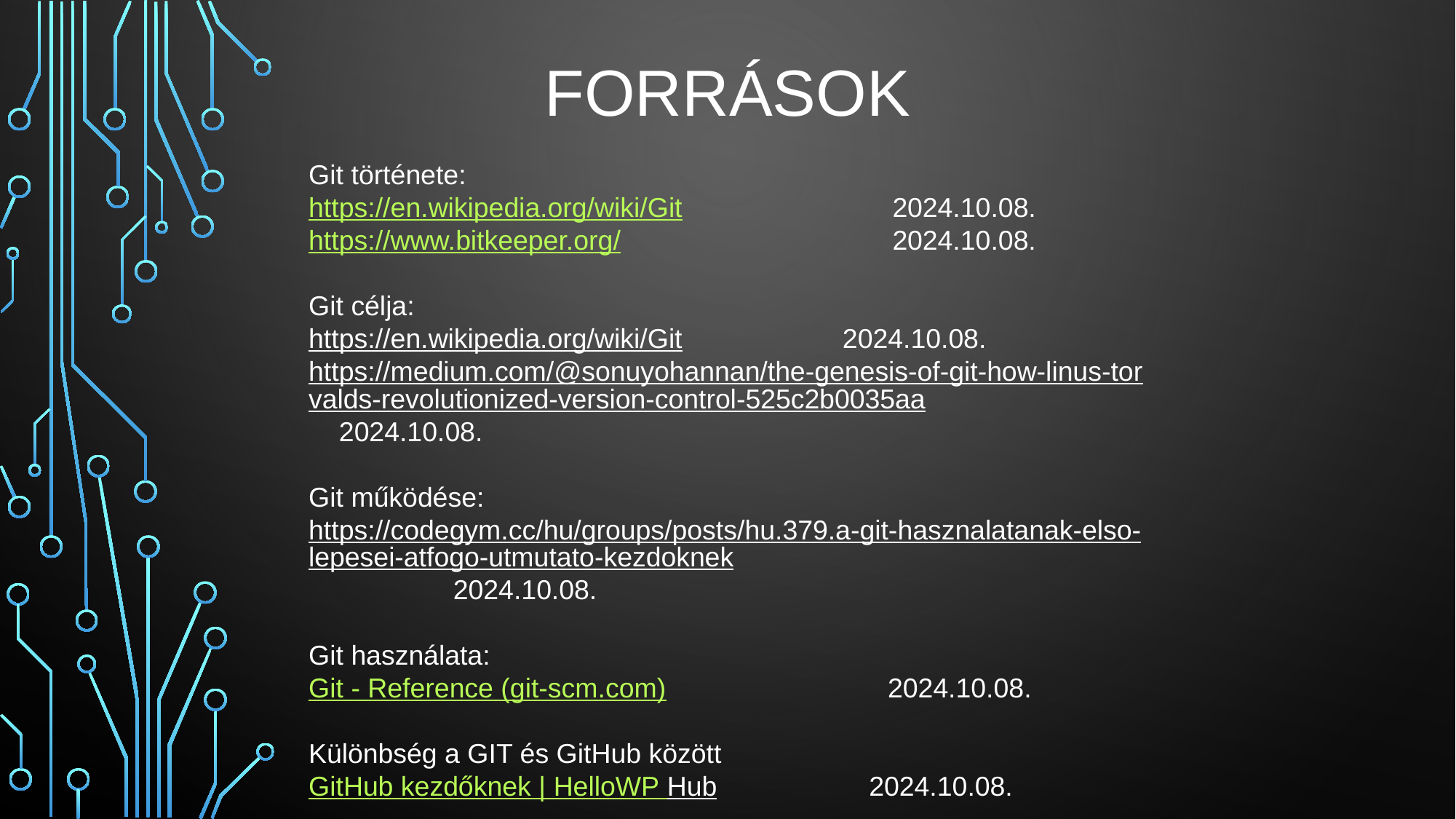

FORRÁSOK
Git története:
https://en.wikipedia.org/wiki/Git     		     2024.10.08.
https://www.bitkeeper.org/               		     2024.10.08.

Git célja:
https://en.wikipedia.org/wiki/Git                     2024.10.08.
https://medium.com/@sonuyohannan/the-genesis-of-git-how-linus-torvalds-revolutionized-version-control-525c2b0035aa    2024.10.08.

Git működése:
https://codegym.cc/hu/groups/posts/hu.379.a-git-hasznalatanak-elso-lepesei-atfogo-utmutato-kezdoknek                   2024.10.08.

Git használata:
Git - Reference (git-scm.com)                             2024.10.08.

Különbség a GIT és GitHub között
GitHub kezdőknek | HelloWP Hub                    2024.10.08.